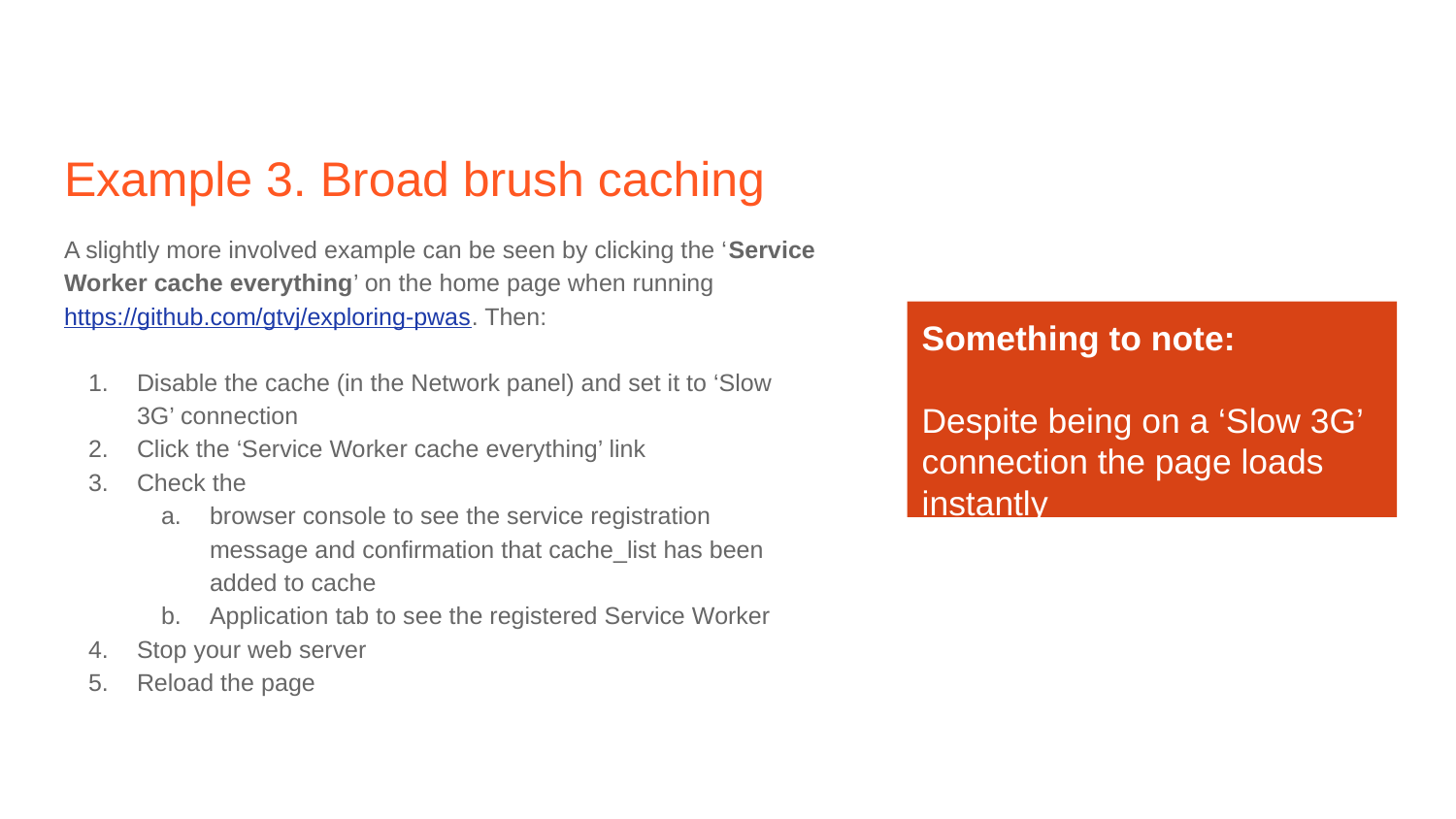

# Example 3. Broad brush caching
A slightly more involved example can be seen by clicking the ‘Service Worker cache everything’ on the home page when running https://github.com/gtvj/exploring-pwas. Then:
Disable the cache (in the Network panel) and set it to ‘Slow 3G’ connection
Click the ‘Service Worker cache everything’ link
Check the
browser console to see the service registration message and confirmation that cache_list has been added to cache
Application tab to see the registered Service Worker
Stop your web server
Reload the page
Something to note:

Despite being on a ‘Slow 3G’ connection the page loads instantly